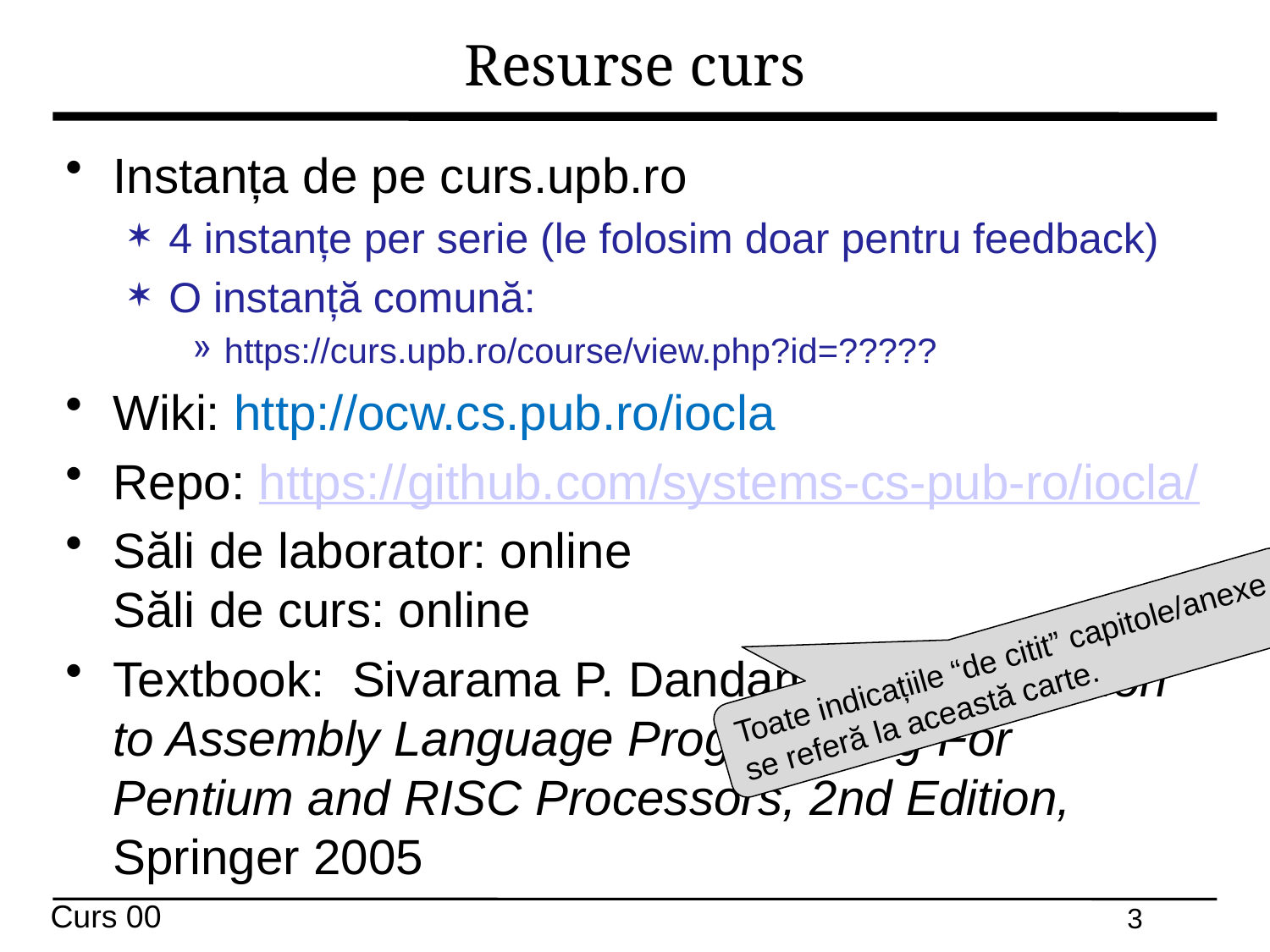

# Resurse curs
Instanța de pe curs.upb.ro
4 instanțe per serie (le folosim doar pentru feedback)
O instanță comună:
https://curs.upb.ro/course/view.php?id=?????
Wiki: http://ocw.cs.pub.ro/iocla
Repo: https://github.com/systems-cs-pub-ro/iocla/
Săli de laborator: online
Săli de curs: online
Textbook:  Sivarama P. Dandamudi  Introduction to Assembly Language Programming For Pentium and RISC Processors, 2nd Edition, Springer 2005

Toate indicațiile “de citit” capitole/anexe se referă la această carte.